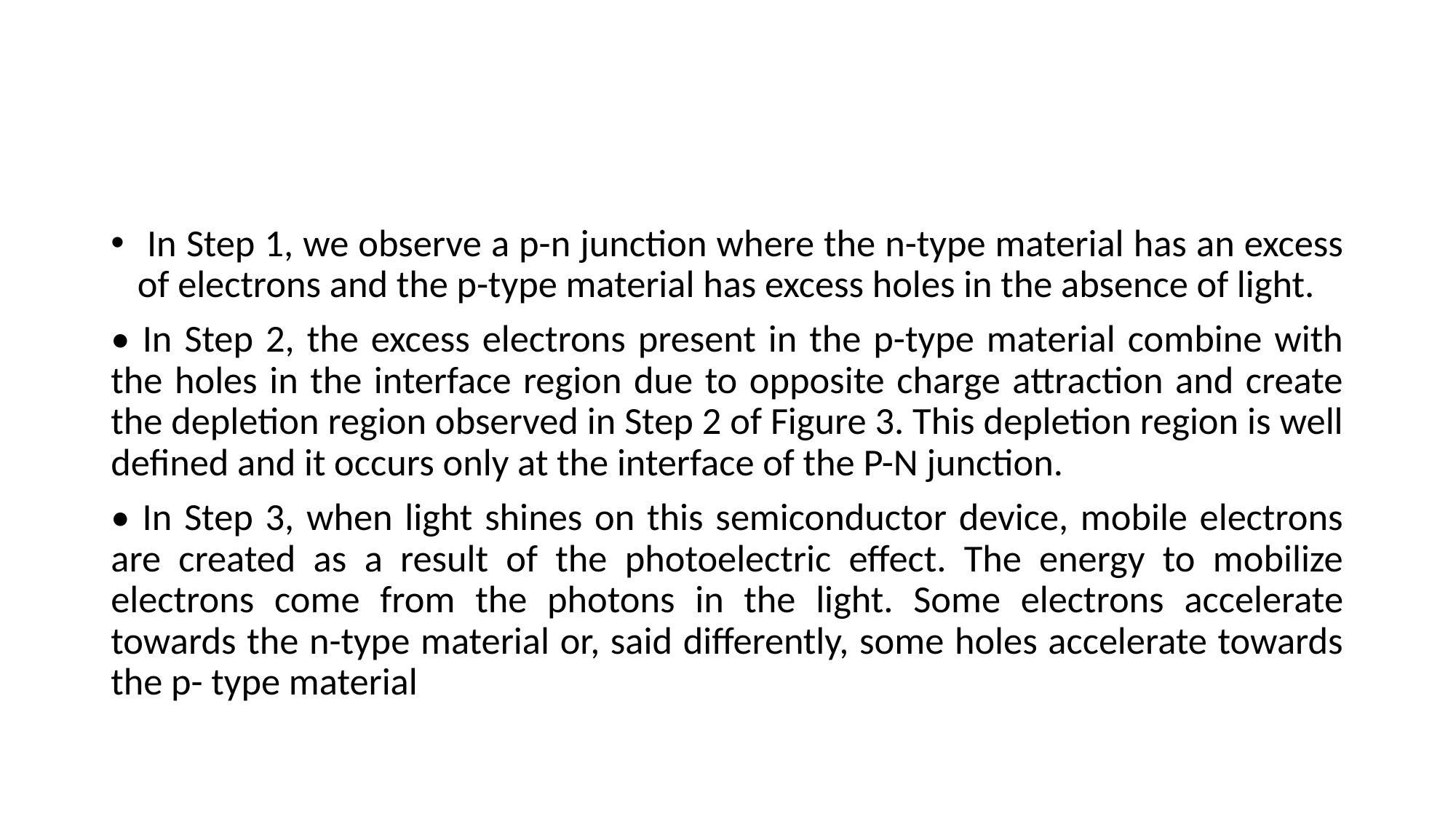

#
 In Step 1, we observe a p-n junction where the n-type material has an excess of electrons and the p-type material has excess holes in the absence of light.
• In Step 2, the excess electrons present in the p-type material combine with the holes in the interface region due to opposite charge attraction and create the depletion region observed in Step 2 of Figure 3. This depletion region is well defined and it occurs only at the interface of the P-N junction.
• In Step 3, when light shines on this semiconductor device, mobile electrons are created as a result of the photoelectric effect. The energy to mobilize electrons come from the photons in the light. Some electrons accelerate towards the n-type material or, said differently, some holes accelerate towards the p- type material